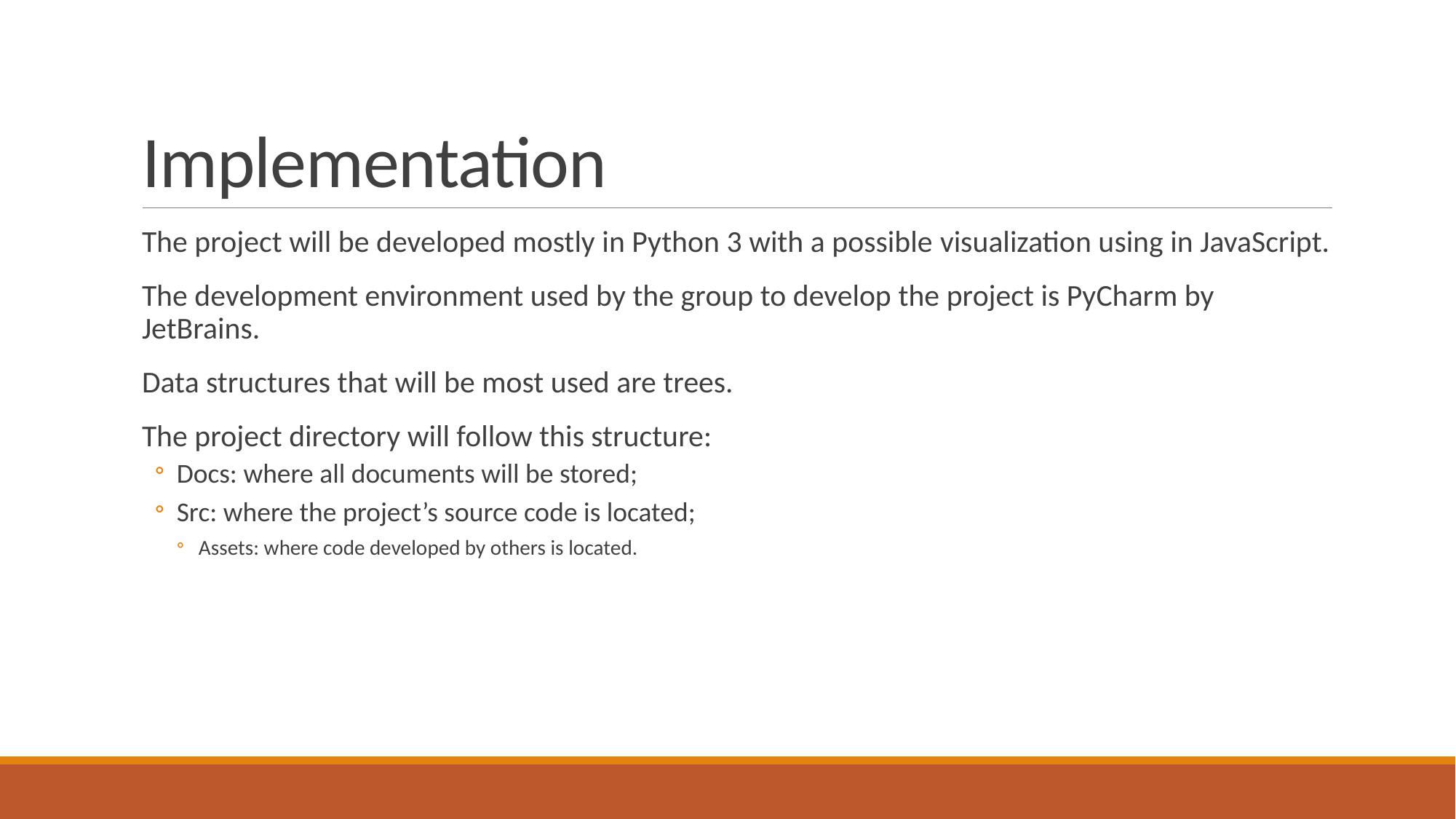

# Implementation
The project will be developed mostly in Python 3 with a possible visualization using in JavaScript.
The development environment used by the group to develop the project is PyCharm by JetBrains.
Data structures that will be most used are trees.
The project directory will follow this structure:
Docs: where all documents will be stored;
Src: where the project’s source code is located;
Assets: where code developed by others is located.